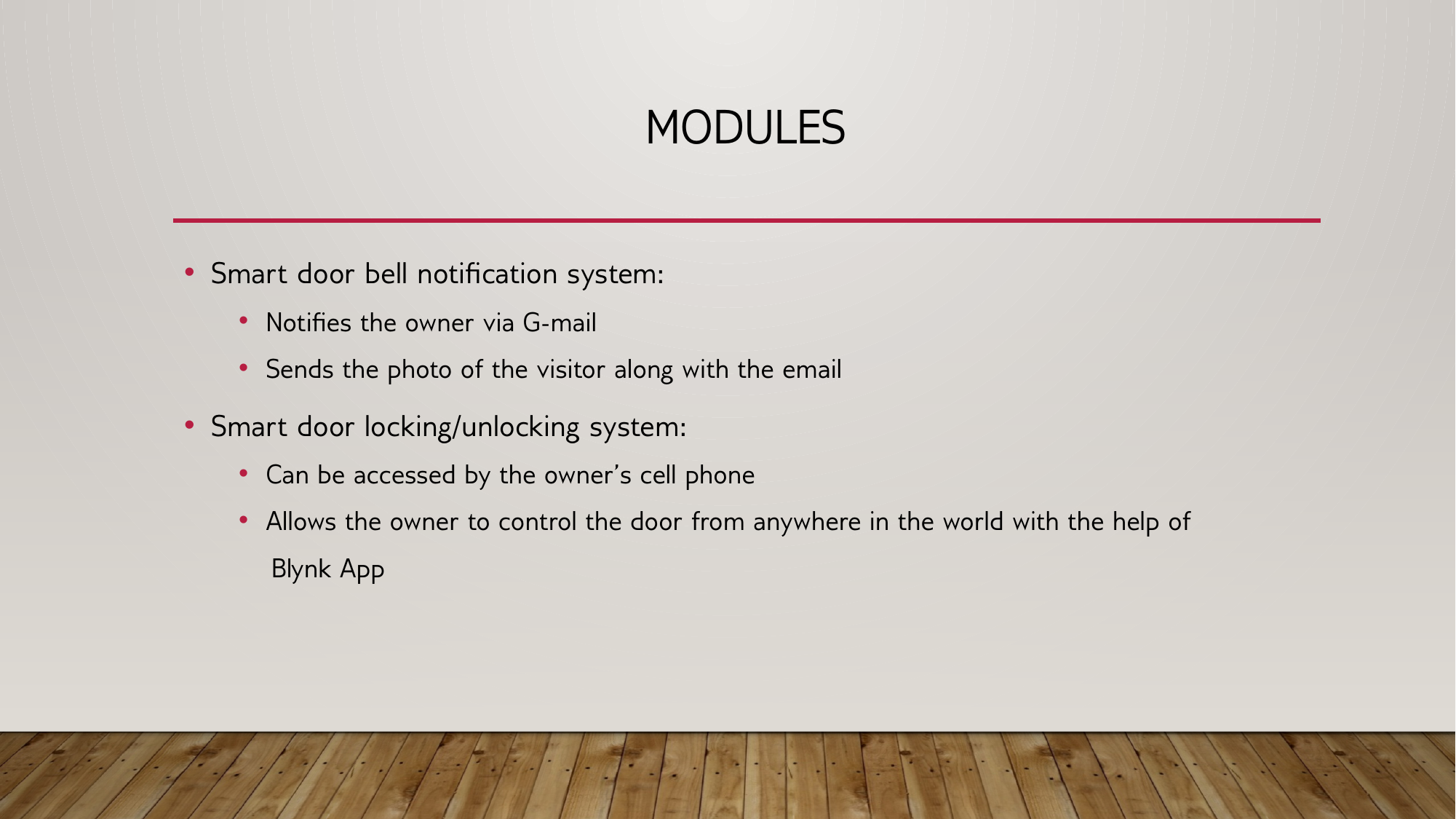

# Modules
Smart door bell notification system:
Notifies the owner via G-mail
Sends the photo of the visitor along with the email
Smart door locking/unlocking system:
Can be accessed by the owner’s cell phone
Allows the owner to control the door from anywhere in the world with the help of
    Blynk App